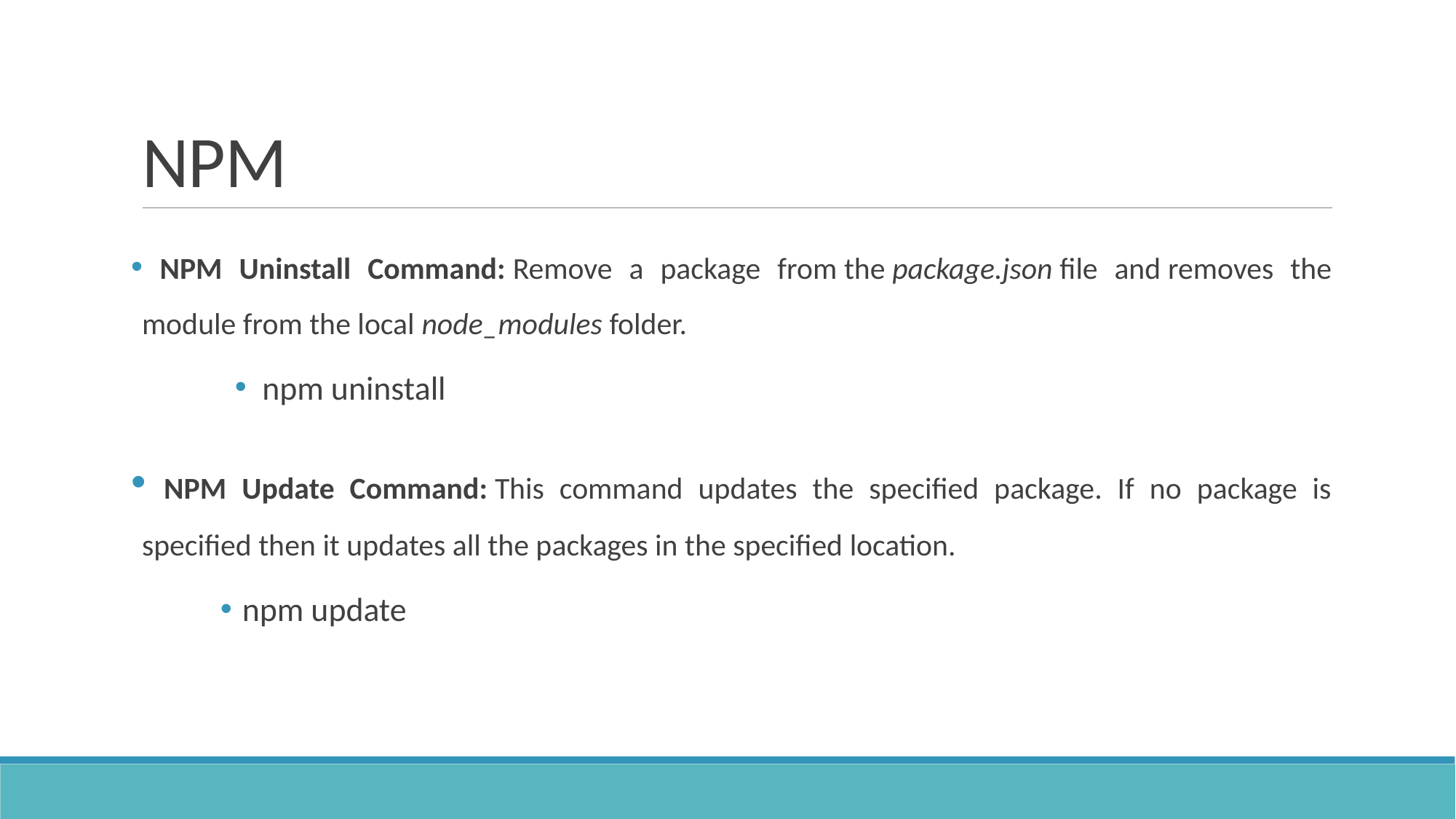

# NPM
 NPM Uninstall Command: Remove a package from the package.json file and removes the module from the local node_modules folder.
npm uninstall
 NPM Update Command: This command updates the specified package. If no package is specified then it updates all the packages in the specified location.
npm update